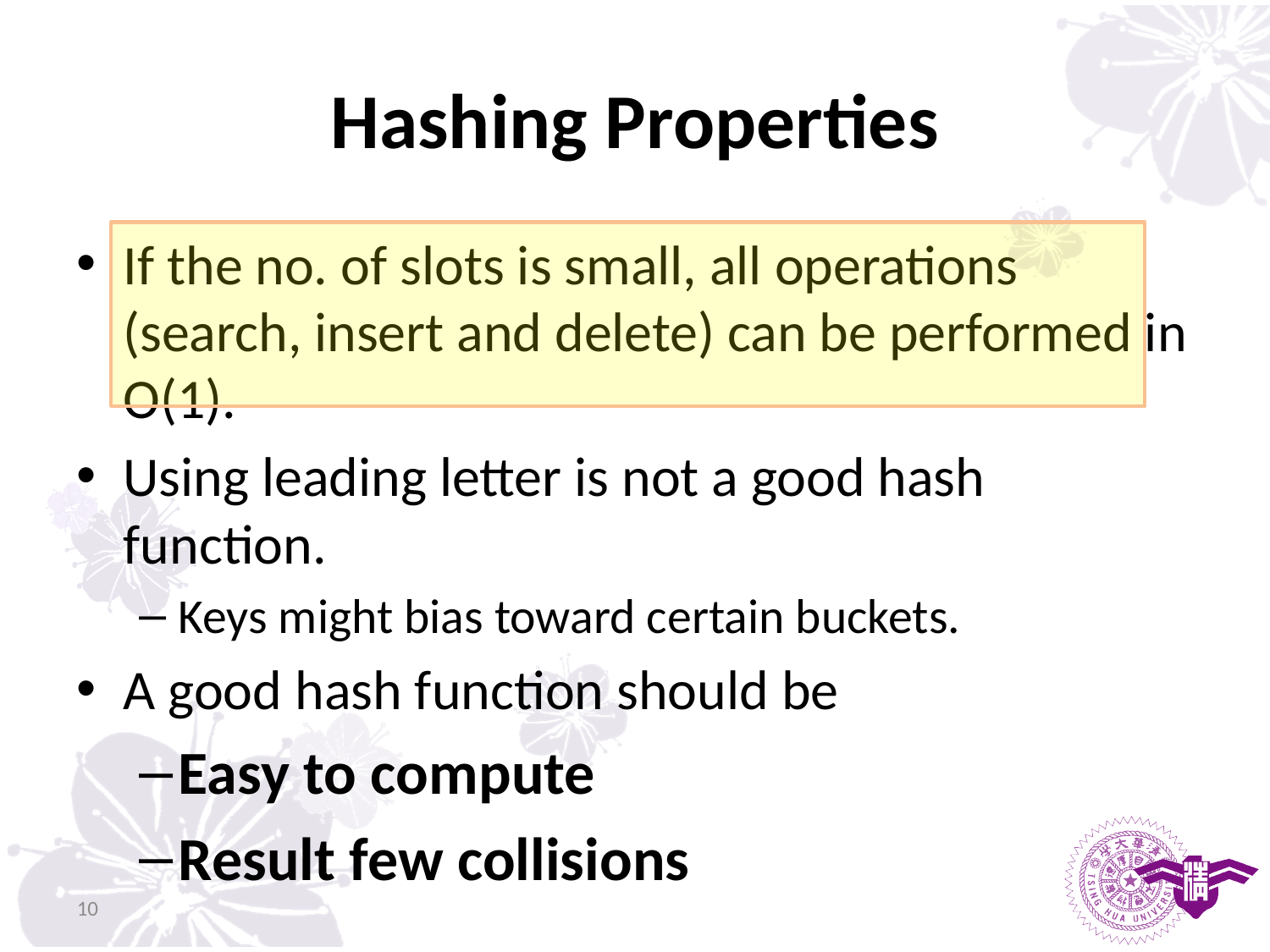

# Hashing Properties
If the no. of slots is small, all operations (search, insert and delete) can be performed in O(1).
Using leading letter is not a good hash function.
Keys might bias toward certain buckets.
A good hash function should be
Easy to compute
Result few collisions

10